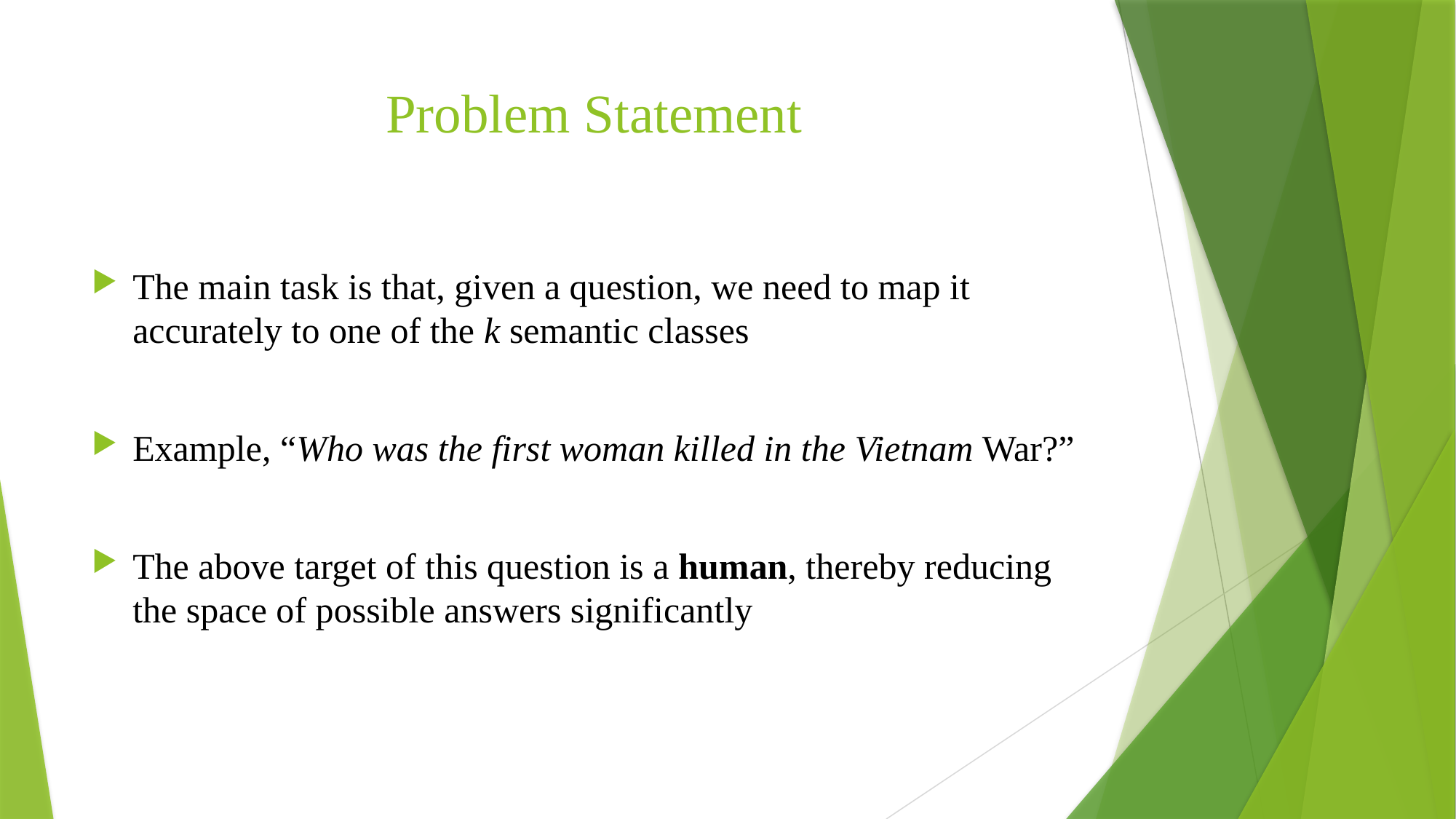

# Problem Statement
The main task is that, given a question, we need to map it accurately to one of the k semantic classes

Example, “Who was the first woman killed in the Vietnam War?”

The above target of this question is a human, thereby reducing the space of possible answers significantly